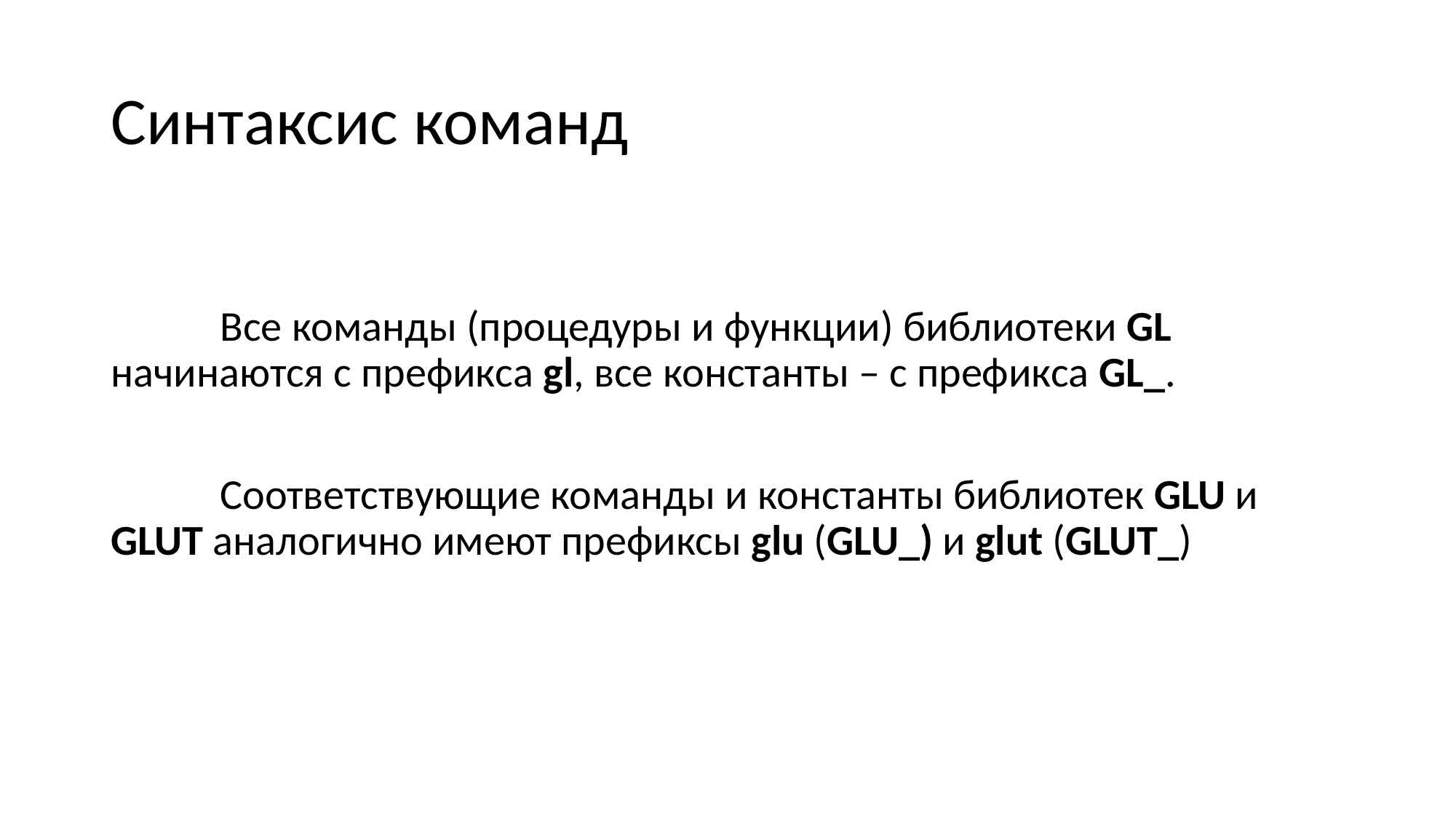

# Синтаксис команд

	Все команды (процедуры и функции) библиотеки GL начинаются с префикса gl, все константы – с префикса GL_.

	Соответствующие команды и константы библиотек GLU и GLUT аналогично имеют префиксы glu (GLU_) и glut (GLUT_)